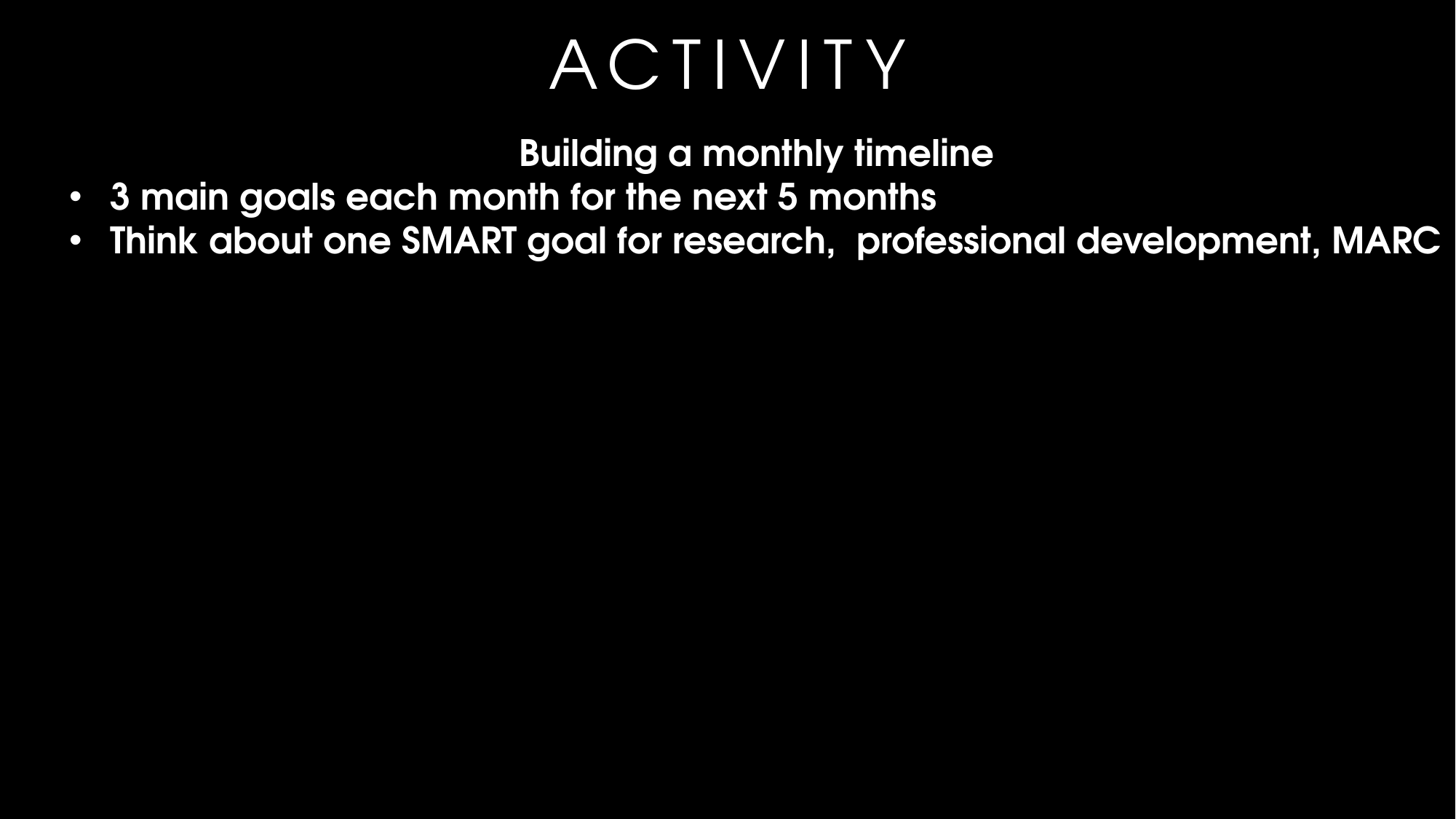

# Activity
Building a monthly timeline
3 main goals each month for the next 5 months
Think about one SMART goal for research,  professional development, MARC